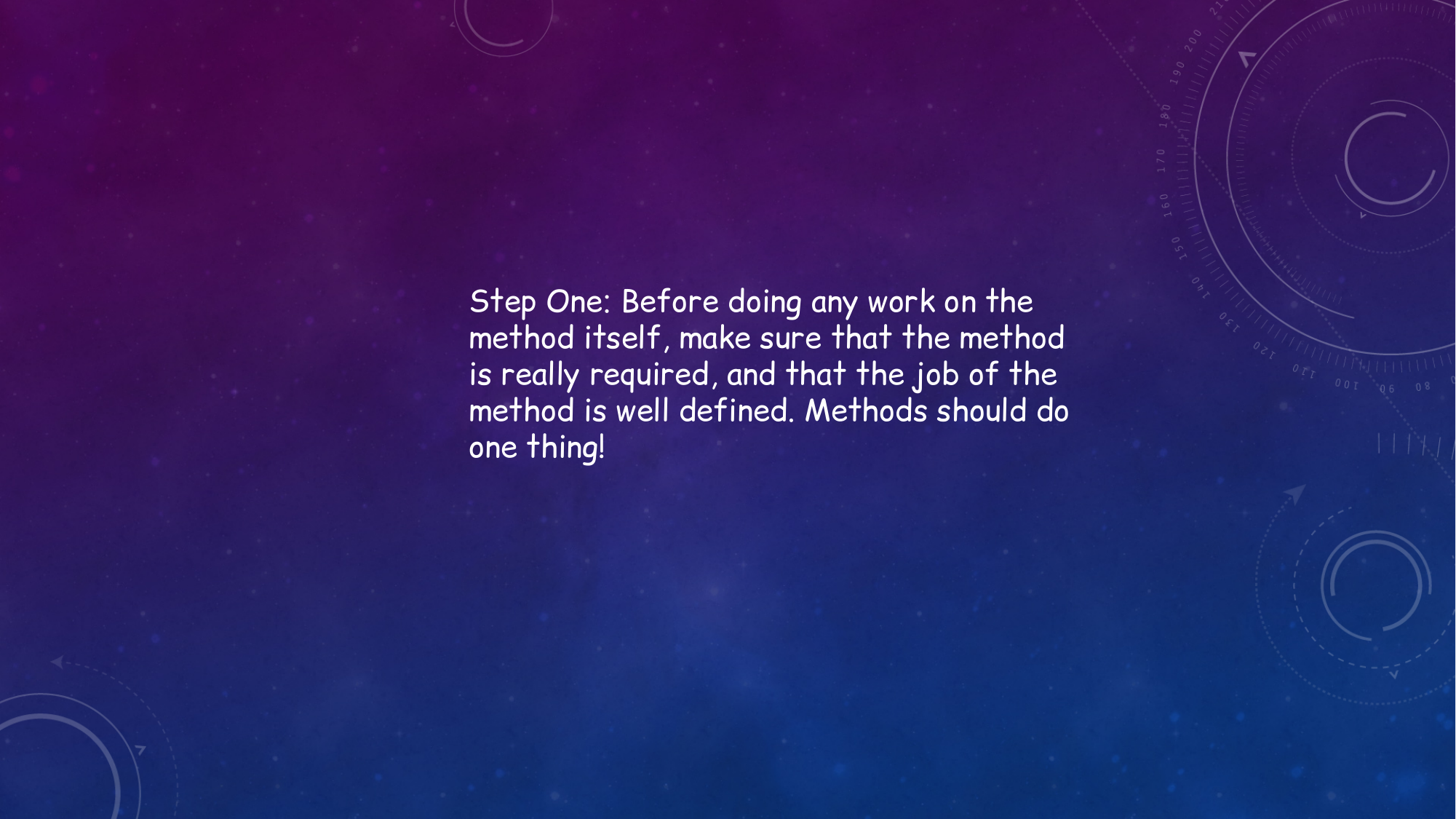

Step One: Before doing any work on the
method itself, make sure that the method
is really required, and that the job of the
method is well defined. Methods should do
one thing!